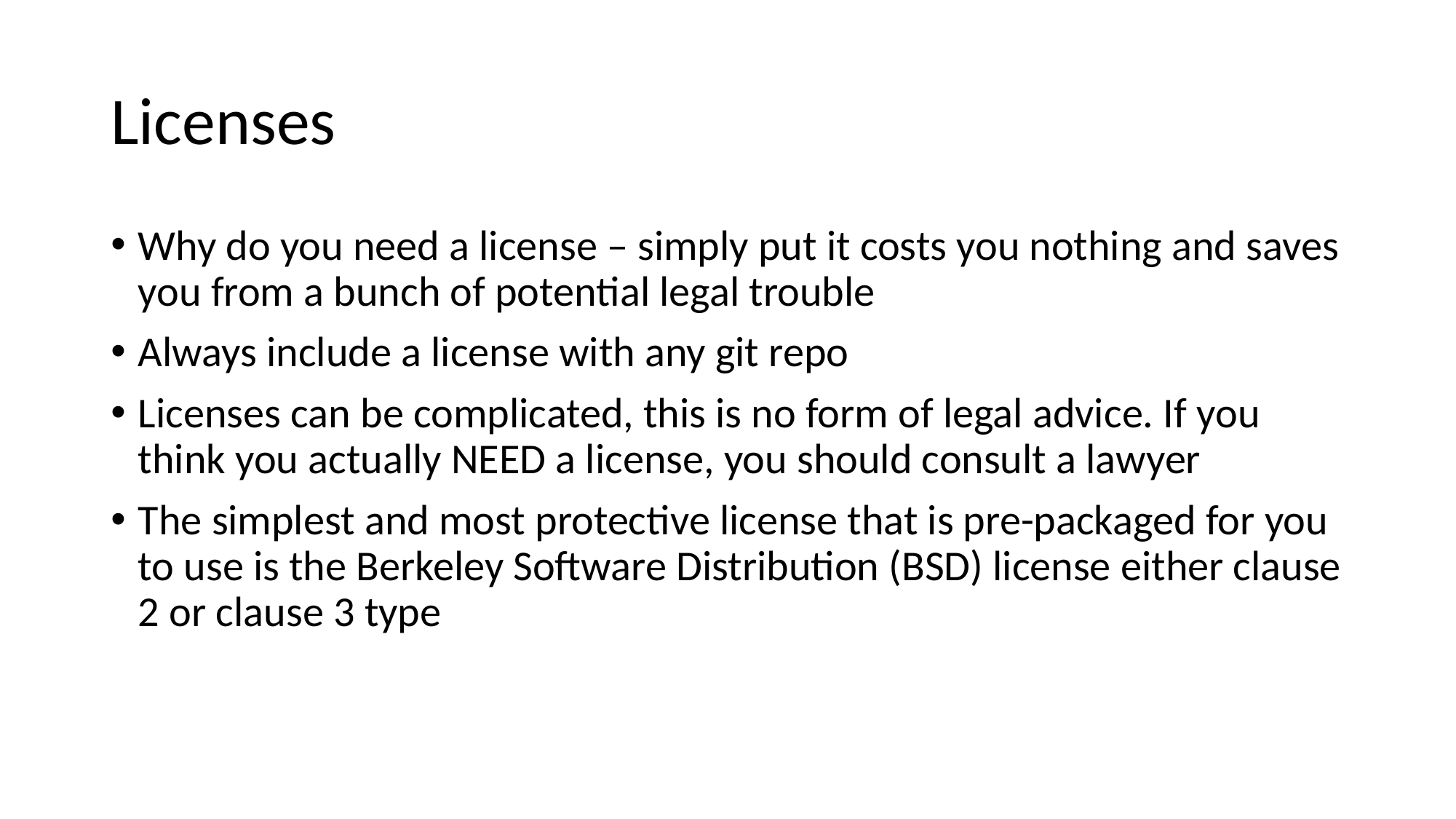

# Licenses
Why do you need a license – simply put it costs you nothing and saves you from a bunch of potential legal trouble
Always include a license with any git repo
Licenses can be complicated, this is no form of legal advice. If you think you actually NEED a license, you should consult a lawyer
The simplest and most protective license that is pre-packaged for you to use is the Berkeley Software Distribution (BSD) license either clause 2 or clause 3 type